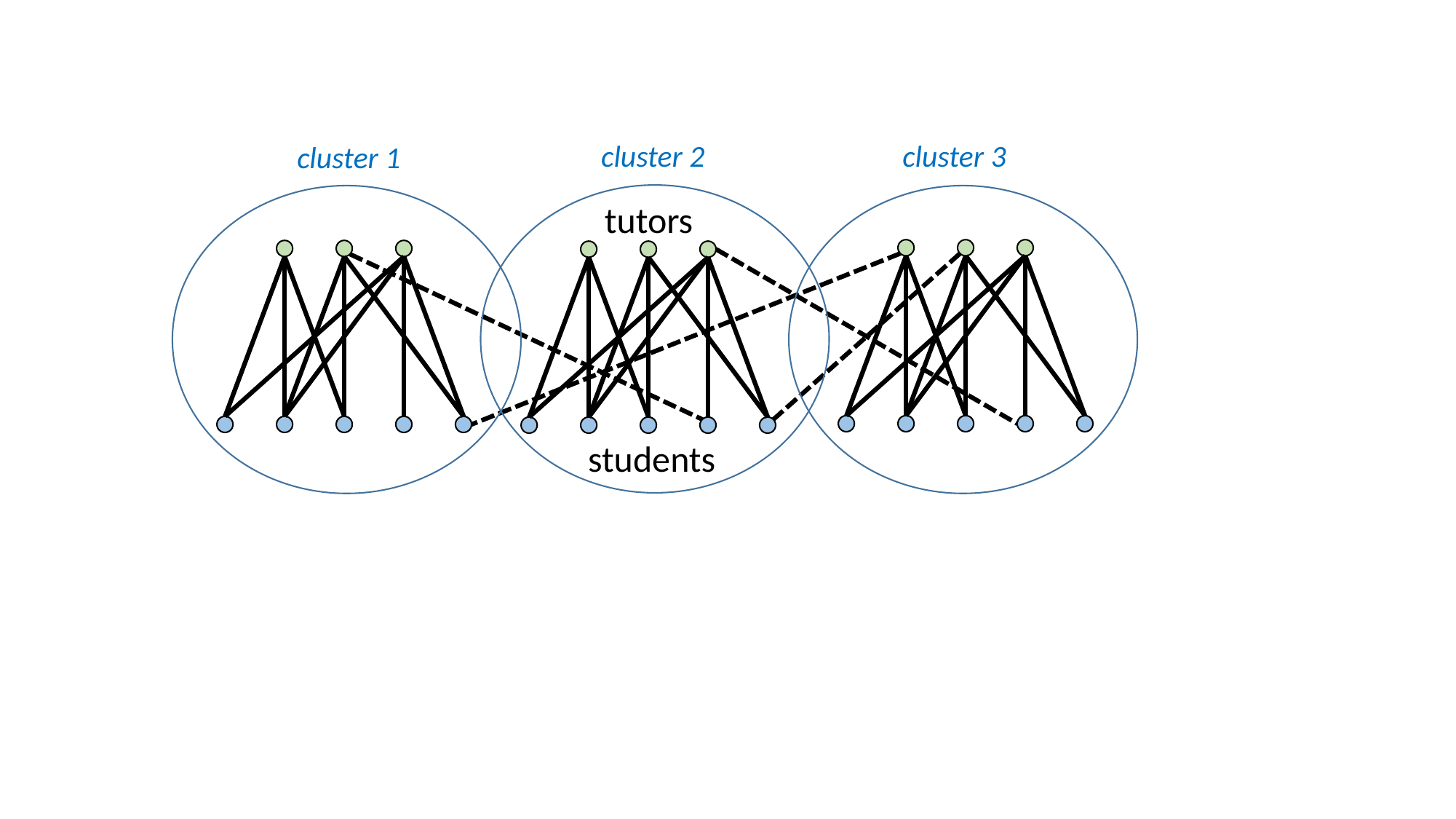

cluster 2
cluster 3
cluster 1

tutors

students